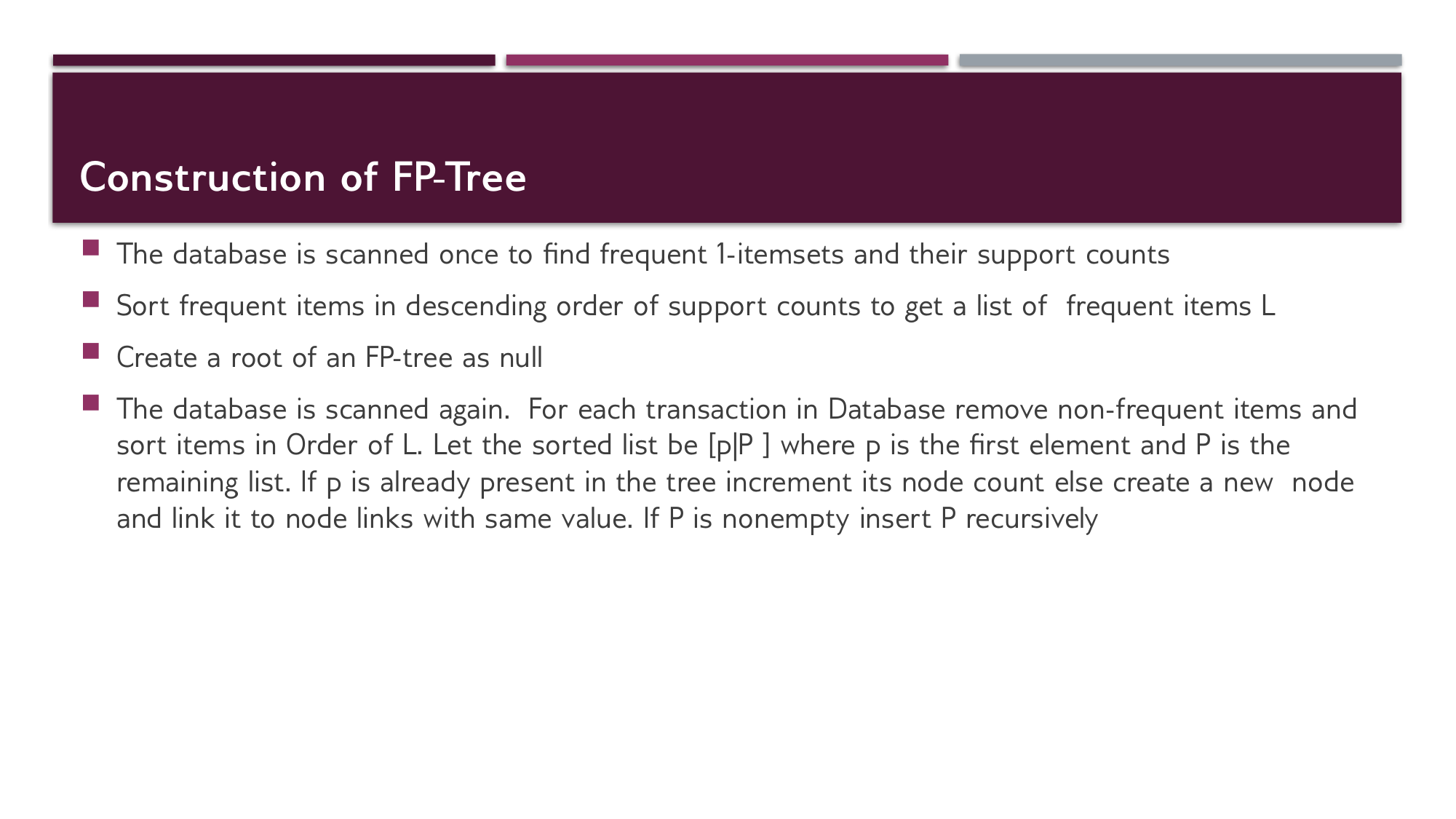

# Construction of FP-Tree
The database is scanned once to find frequent 1-itemsets and their support counts
Sort frequent items in descending order of support counts to get a list of  frequent items L
Create a root of an FP-tree as null
The database is scanned again.  For each transaction in Database remove non-frequent items and sort items in Order of L. Let the sorted list be [p|P ] where p is the first element and P is the remaining list. If p is already present in the tree increment its node count else create a new  node and link it to node links with same value. If P is nonempty insert P recursively